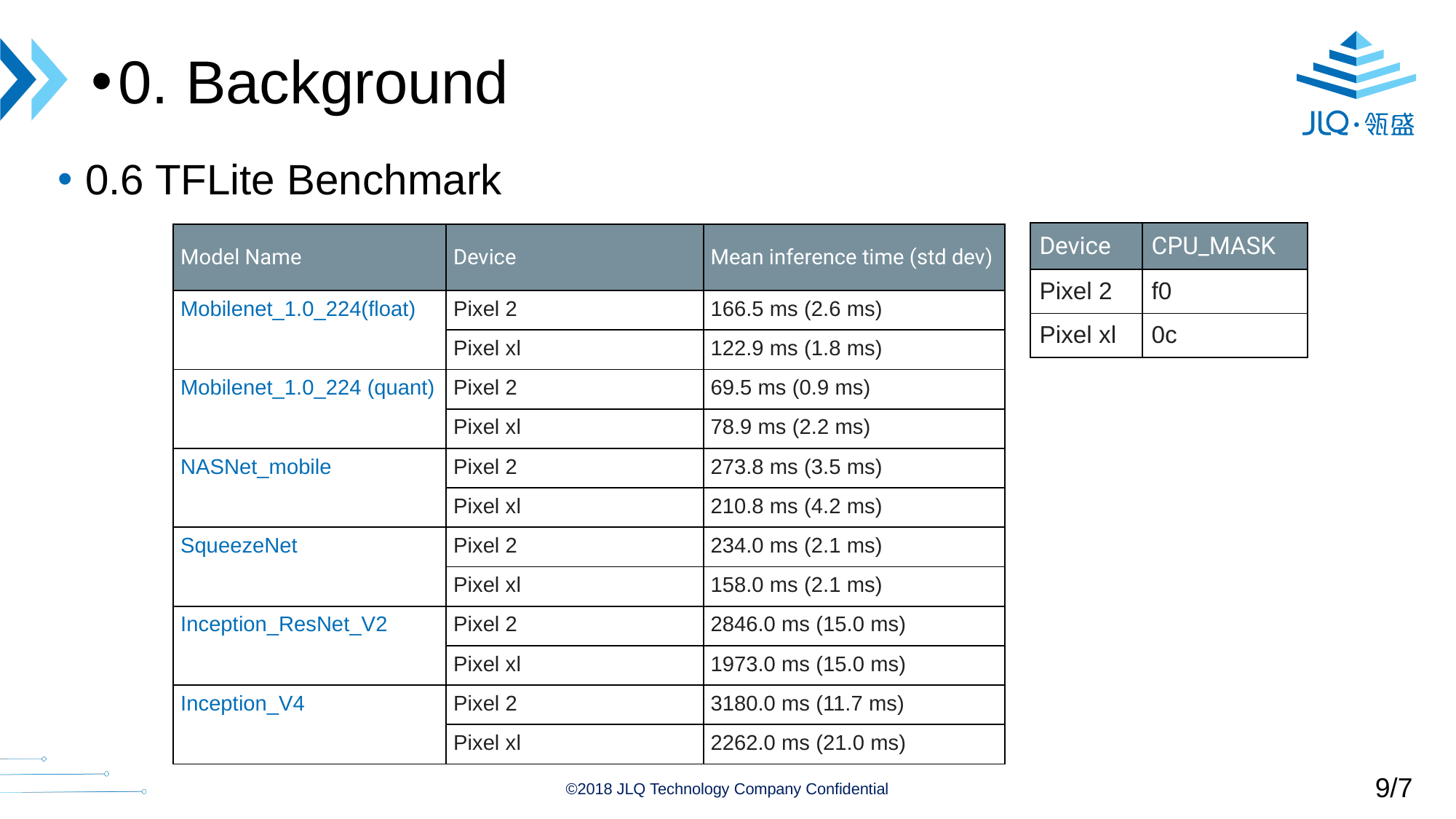

0. Background
0.6 TFLite Benchmark
| Device | CPU\_MASK |
| --- | --- |
| Pixel 2 | f0 |
| Pixel xl | 0c |
| Model Name | Device | Mean inference time (std dev) |
| --- | --- | --- |
| Mobilenet\_1.0\_224(float) | Pixel 2 | 166.5 ms (2.6 ms) |
|  | Pixel xl | 122.9 ms (1.8 ms) |
| Mobilenet\_1.0\_224 (quant) | Pixel 2 | 69.5 ms (0.9 ms) |
|  | Pixel xl | 78.9 ms (2.2 ms) |
| NASNet\_mobile | Pixel 2 | 273.8 ms (3.5 ms) |
|  | Pixel xl | 210.8 ms (4.2 ms) |
| SqueezeNet | Pixel 2 | 234.0 ms (2.1 ms) |
|  | Pixel xl | 158.0 ms (2.1 ms) |
| Inception\_ResNet\_V2 | Pixel 2 | 2846.0 ms (15.0 ms) |
|  | Pixel xl | 1973.0 ms (15.0 ms) |
| Inception\_V4 | Pixel 2 | 3180.0 ms (11.7 ms) |
|  | Pixel xl | 2262.0 ms (21.0 ms) |
9/7